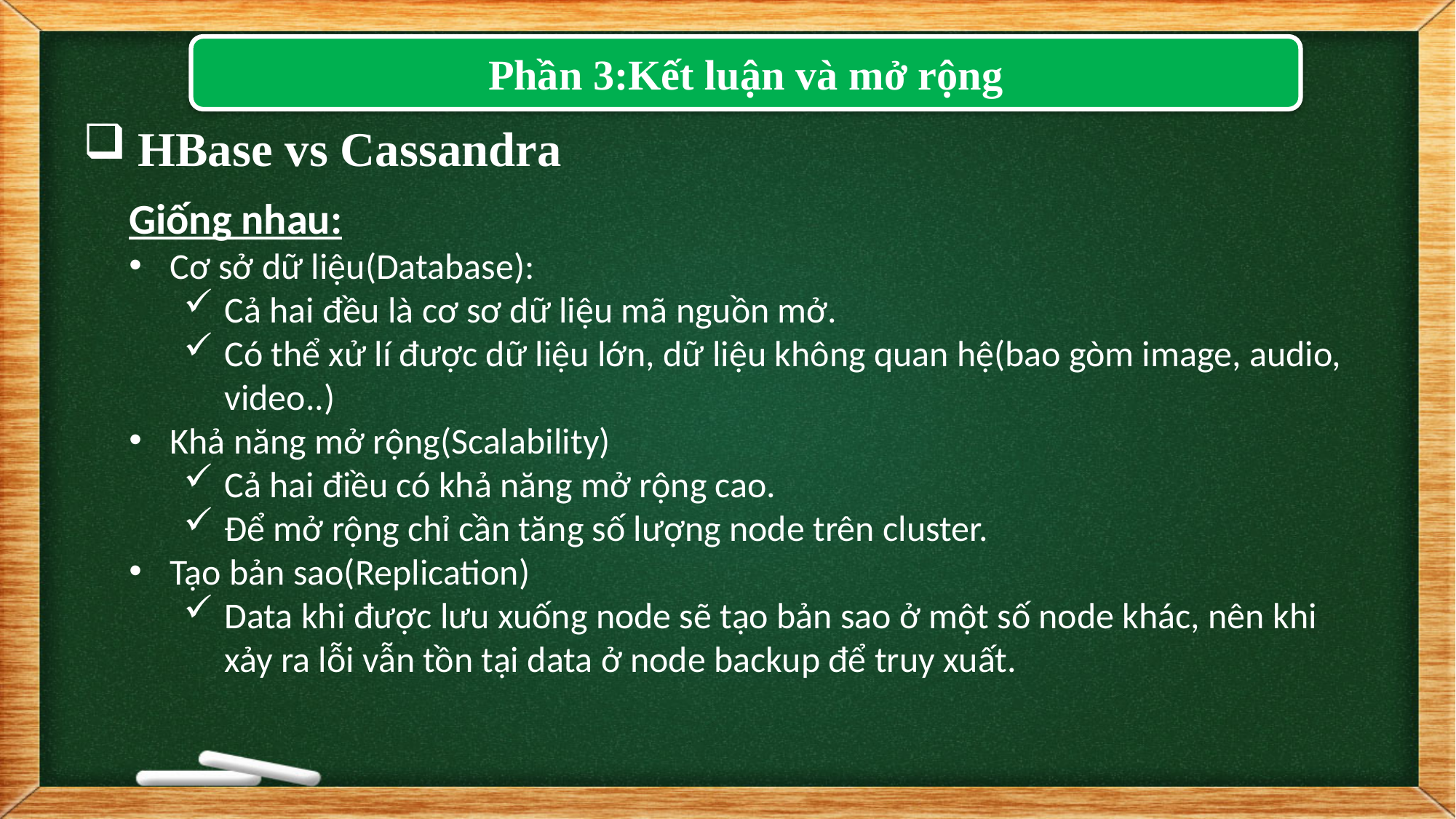

Phần 3:Kết luận và mở rộng
HBase vs Cassandra
Giống nhau:
Cơ sở dữ liệu(Database):
Cả hai đều là cơ sơ dữ liệu mã nguồn mở.
Có thể xử lí được dữ liệu lớn, dữ liệu không quan hệ(bao gòm image, audio, video..)
Khả năng mở rộng(Scalability)
Cả hai điều có khả năng mở rộng cao.
Để mở rộng chỉ cần tăng số lượng node trên cluster.
Tạo bản sao(Replication)
Data khi được lưu xuống node sẽ tạo bản sao ở một số node khác, nên khi xảy ra lỗi vẫn tồn tại data ở node backup để truy xuất.